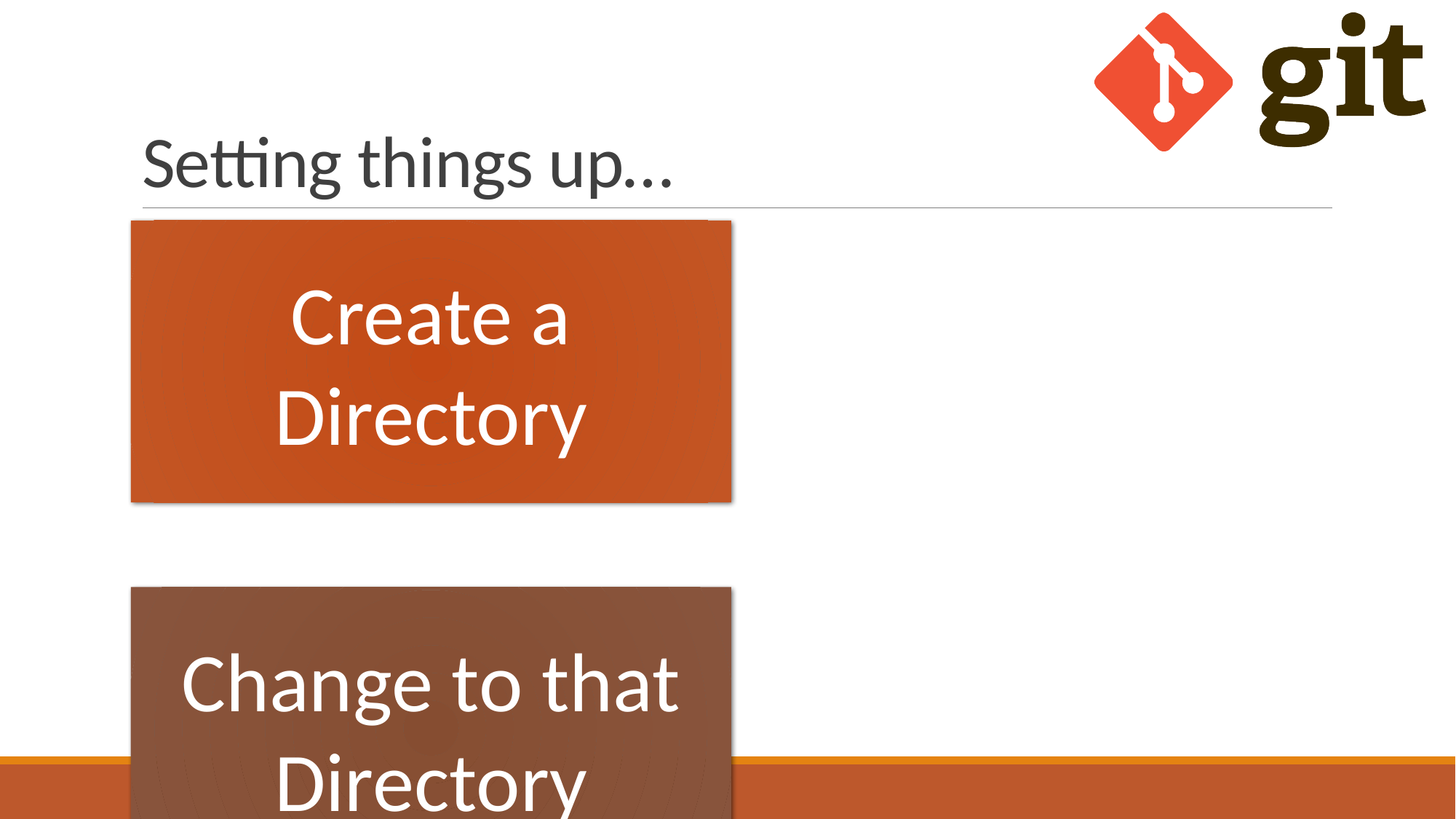

# Setting things up…
Create a Directory
Change to that Directory